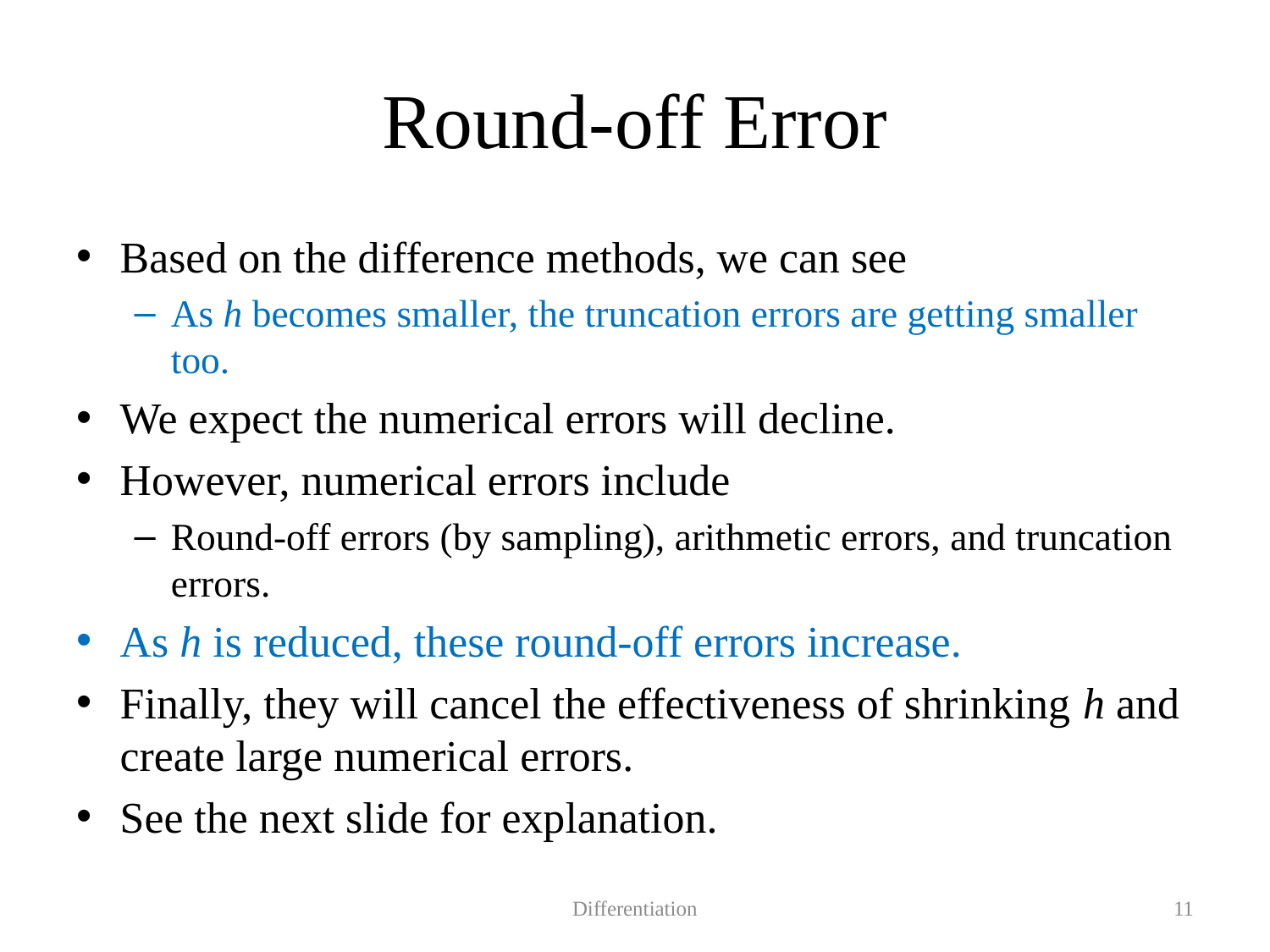

# Round-off Error
Based on the difference methods, we can see
As h becomes smaller, the truncation errors are getting smaller too.
We expect the numerical errors will decline.
However, numerical errors include
Round-off errors (by sampling), arithmetic errors, and truncation errors.
As h is reduced, these round-off errors increase.
Finally, they will cancel the effectiveness of shrinking h and create large numerical errors.
See the next slide for explanation.
Differentiation
11